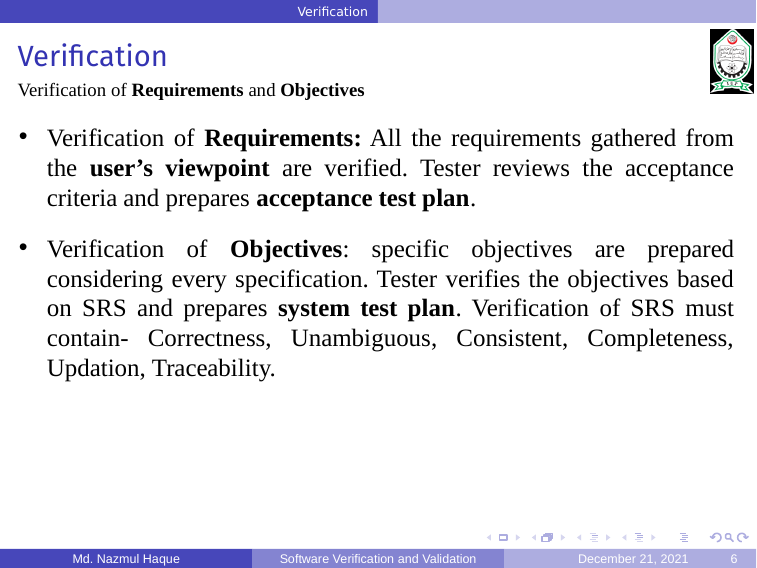

Verification

Verification
Verification of Requirements and Objectives
Verification of Requirements: All the requirements gathered from the user’s viewpoint are verified. Tester reviews the acceptance criteria and prepares acceptance test plan.
Verification of Objectives: specific objectives are prepared considering every specification. Tester verifies the objectives based on SRS and prepares system test plan. Verification of SRS must contain- Correctness, Unambiguous, Consistent, Completeness, Updation, Traceability.